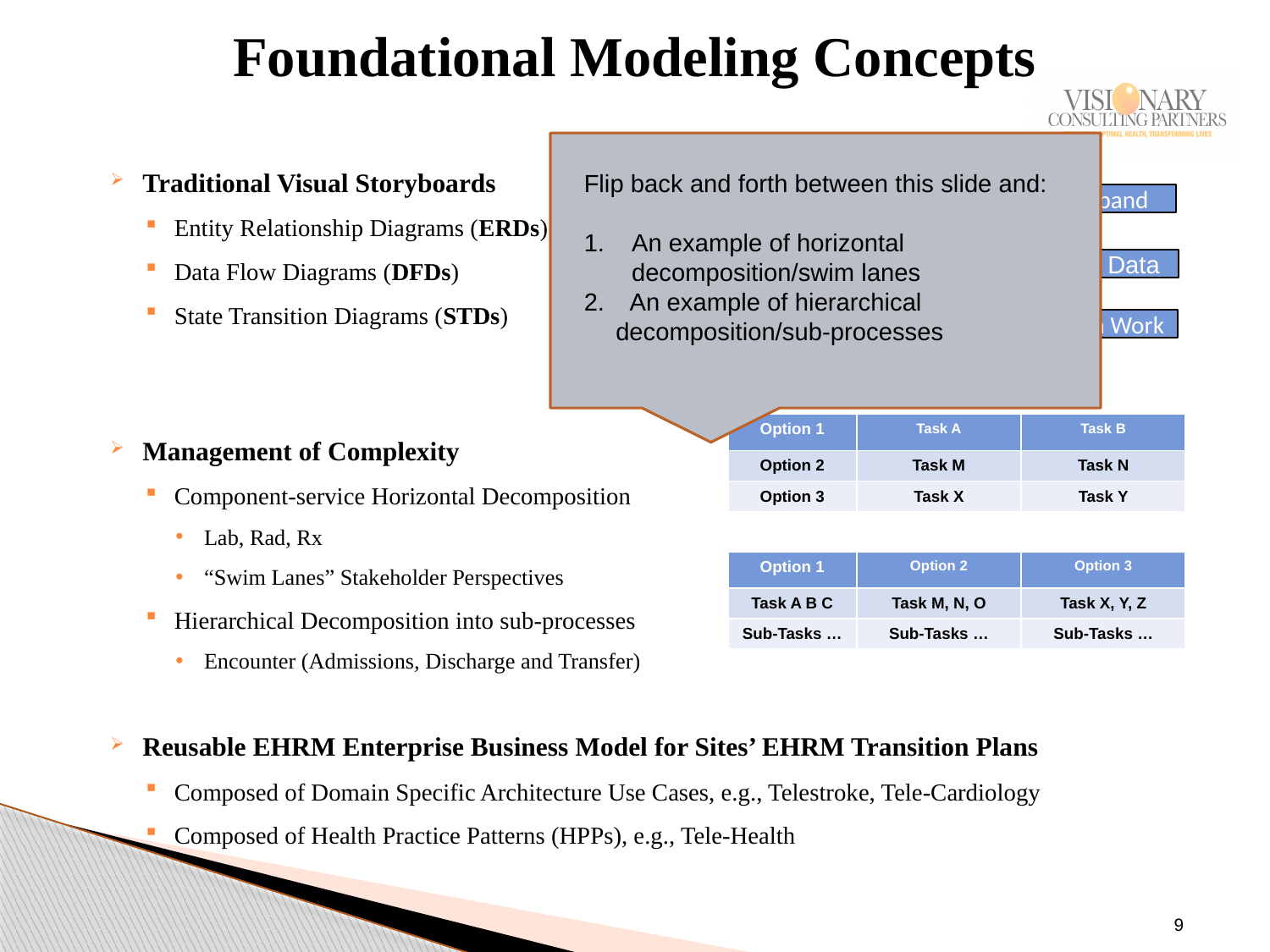

# Foundational Modeling Concepts

Traditional Visual Storyboards
Entity Relationship Diagrams (ERDs)
Data Flow Diagrams (DFDs)
State Transition Diagrams (STDs)

Management of Complexity
Component-service Horizontal Decomposition
Lab, Rad, Rx
“Swim Lanes” Stakeholder Perspectives
Hierarchical Decomposition into sub-processes
Encounter (Admissions, Discharge and Transfer)

Reusable EHRM Enterprise Business Model for Sites’ EHRM Transition Plans
Composed of Domain Specific Architecture Use Cases, e.g., Telestroke, Tele-Cardiology
Composed of Health Practice Patterns (HPPs), e.g., Tele-Health

Flip back and forth between this slide and:

An example of horizontal decomposition/swim lanes
  An example of hierarchical   decomposition/sub-processes
Marriage
Wife
Husband
Send to Printer
Get Data
Print Data
8 hours
Start Work
Finish Work
| Option 1 | Task A | Task B |
| --- | --- | --- |
| Option 2 | Task M | Task N |
| Option 3 | Task X | Task Y |
| Option 1 | Option 2 | Option 3 |
| --- | --- | --- |
| Task A B C | Task M, N, O | Task X, Y, Z |
| Sub-Tasks … | Sub-Tasks … | Sub-Tasks … |
9